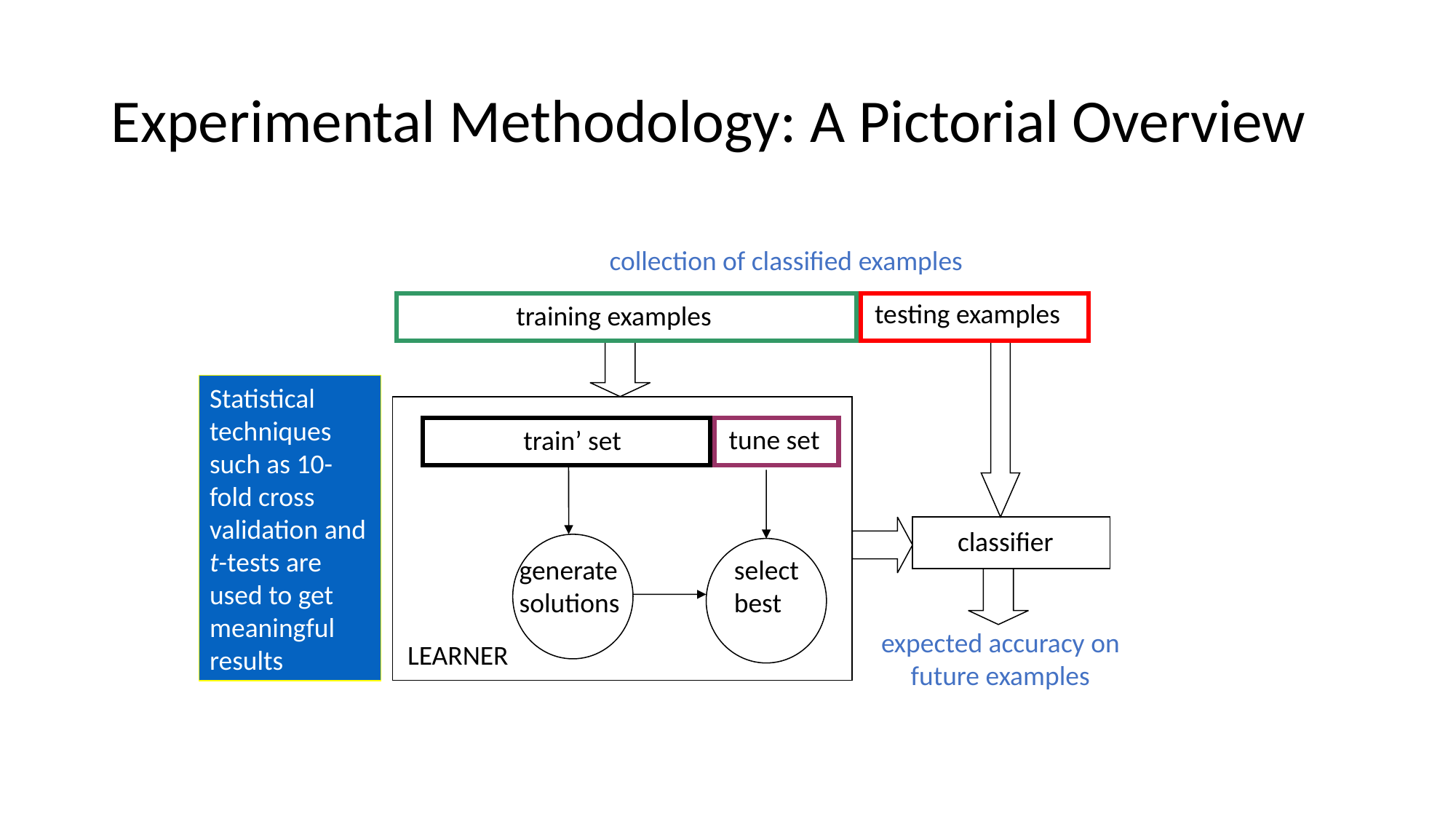

# Experimental Methodology: A Pictorial Overview
collection of classified examples
testing examples
training examples

Statistical techniques such as 10-fold cross validation and t-tests are used to get meaningful results

tune set
train’ set

classifier

generate solutions
select best

expected accuracy on future examples
LEARNER